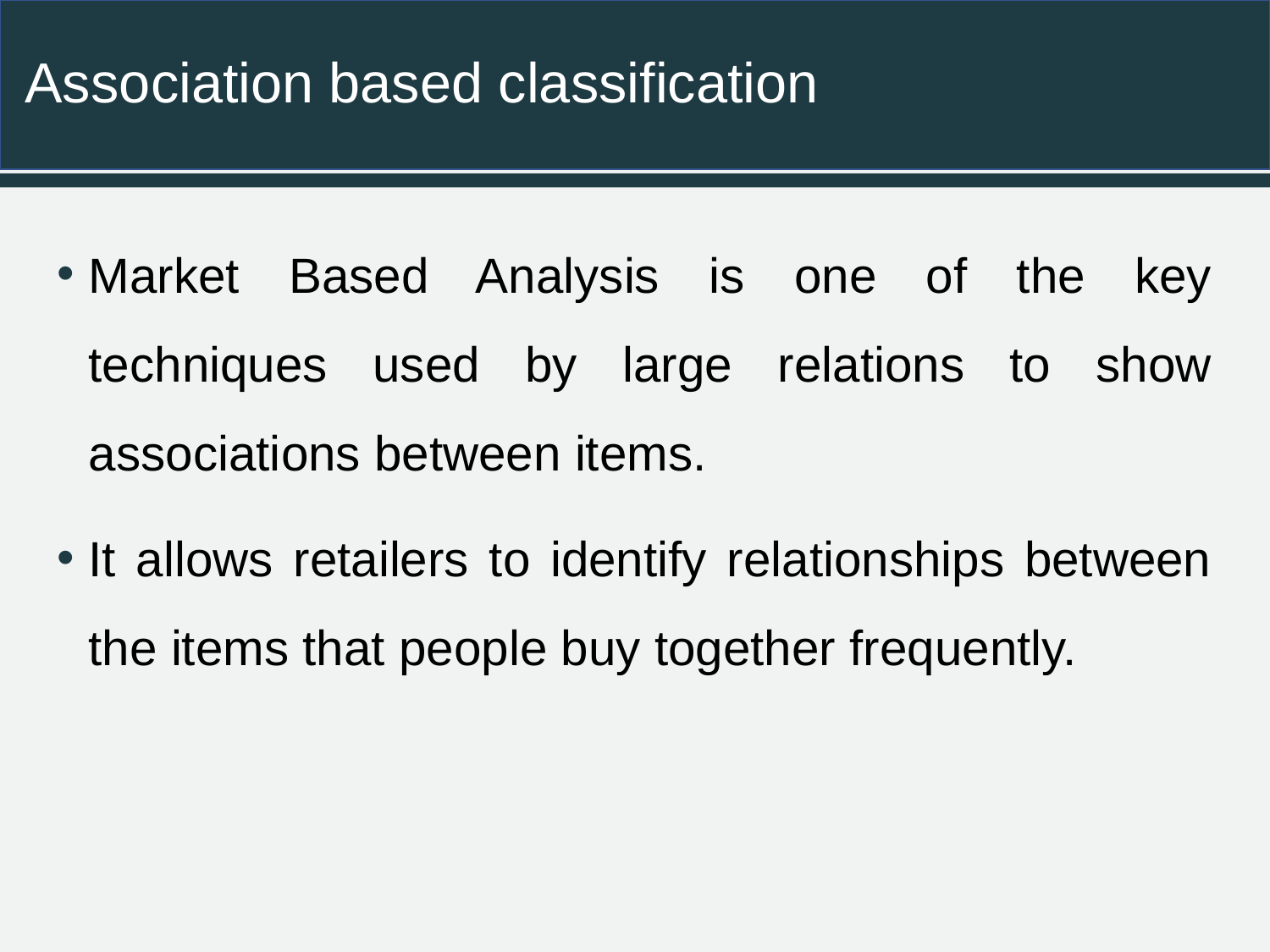

# Association based classification
Market Based Analysis is one of the key techniques used by large relations to show associations between items.
It allows retailers to identify relationships between the items that people buy together frequently.